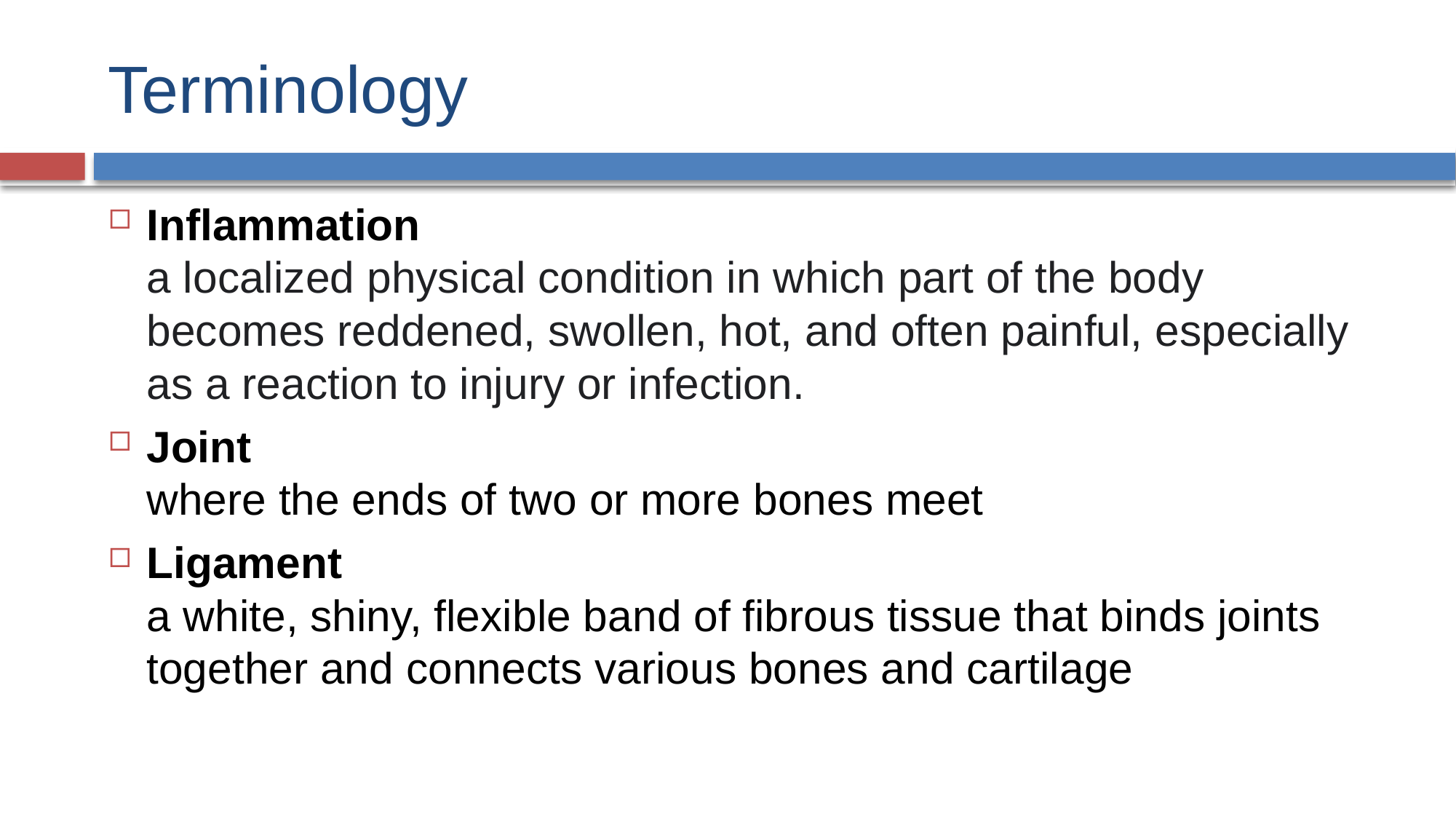

# Terminology
Inflammation
a localized physical condition in which part of the body becomes reddened, swollen, hot, and often painful, especially as a reaction to injury or infection.
Joint 
where the ends of two or more bones meet
Ligament
a white, shiny, flexible band of fibrous tissue that binds joints together and connects various bones and cartilage